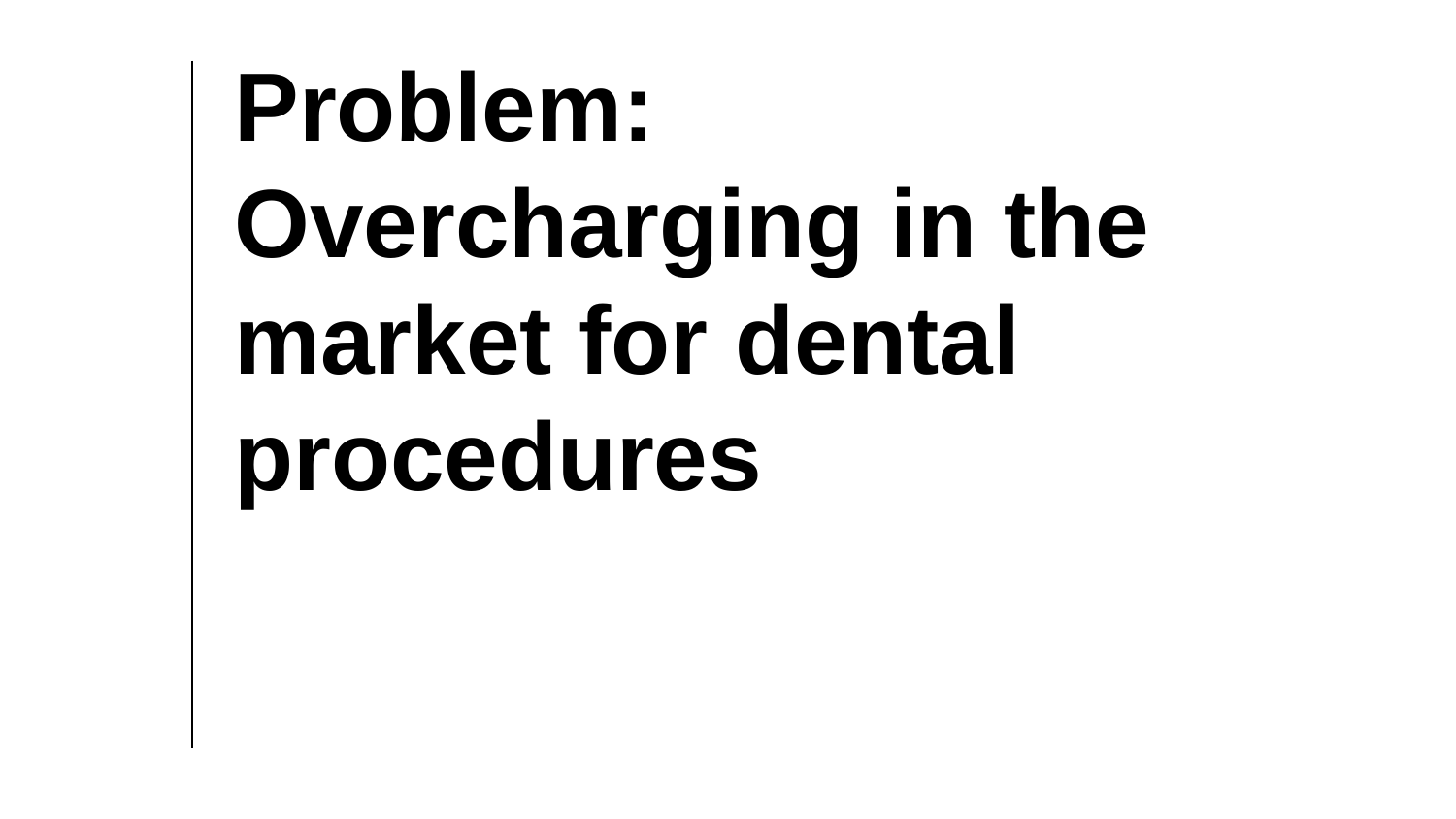

# Problem:
Overcharging in the market for dental procedures